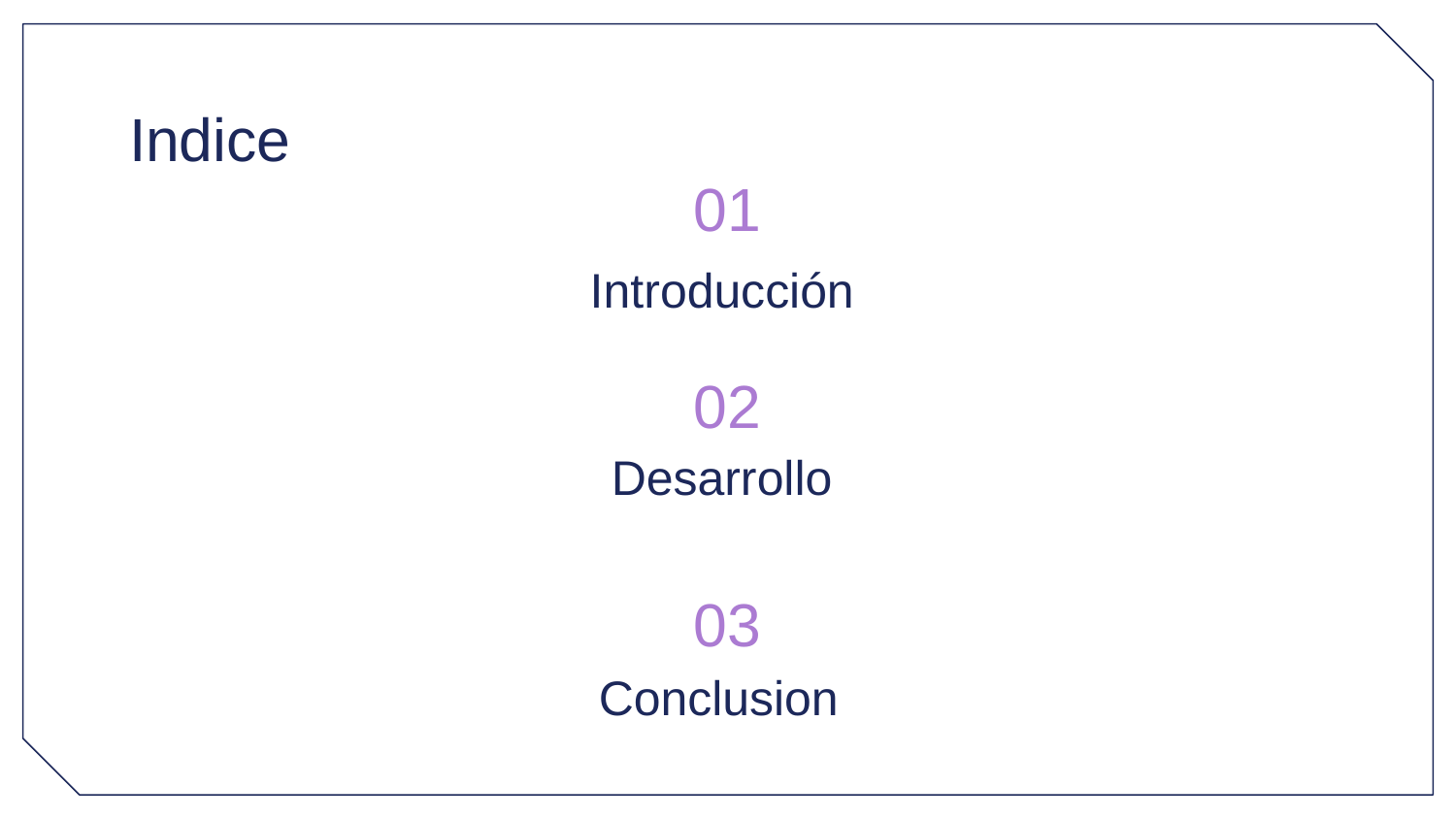

# Indice
01
Introducción
02
Desarrollo
03
Conclusion